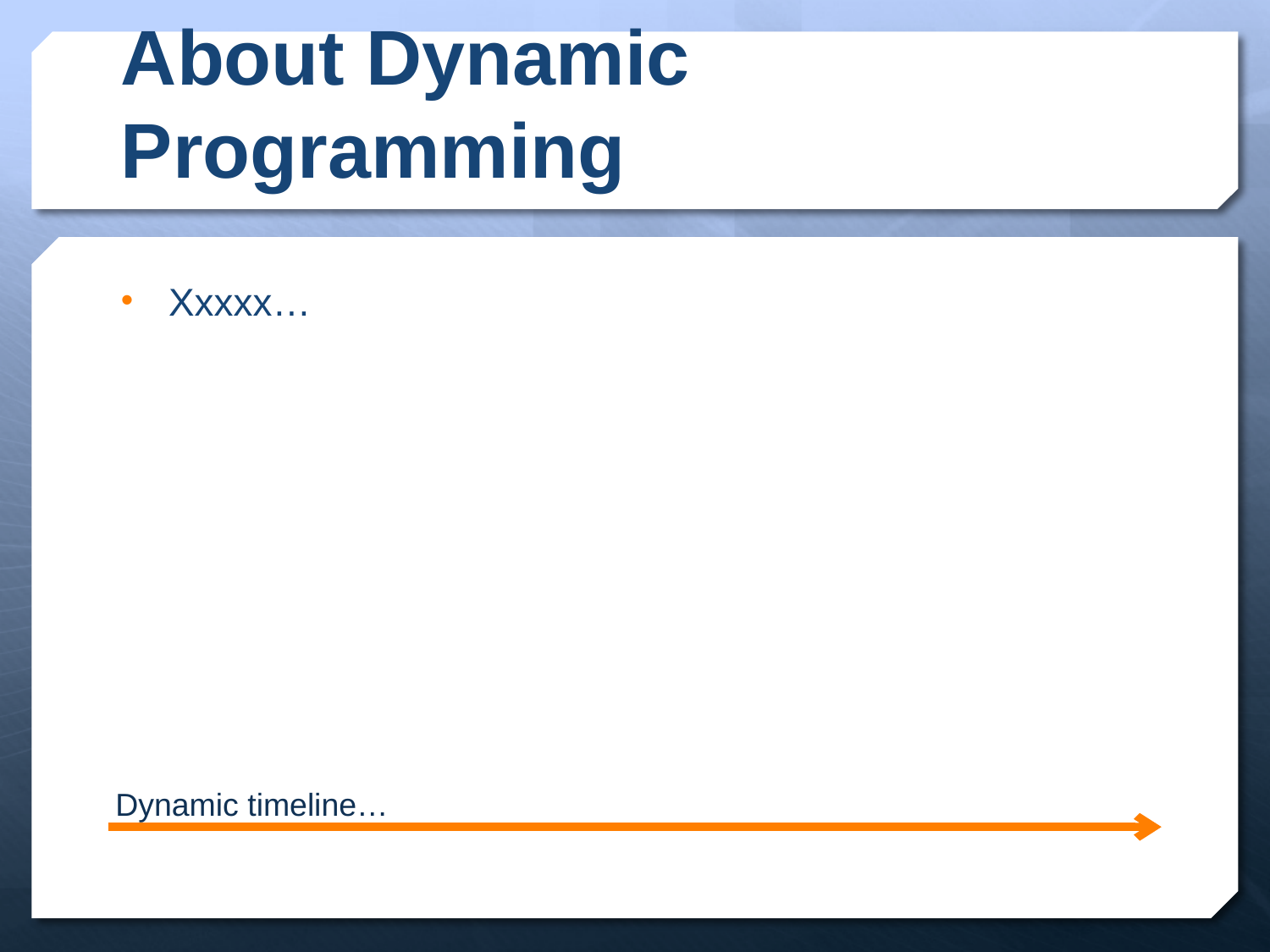

# About Dynamic Programming
Xxxxx…
Dynamic timeline…